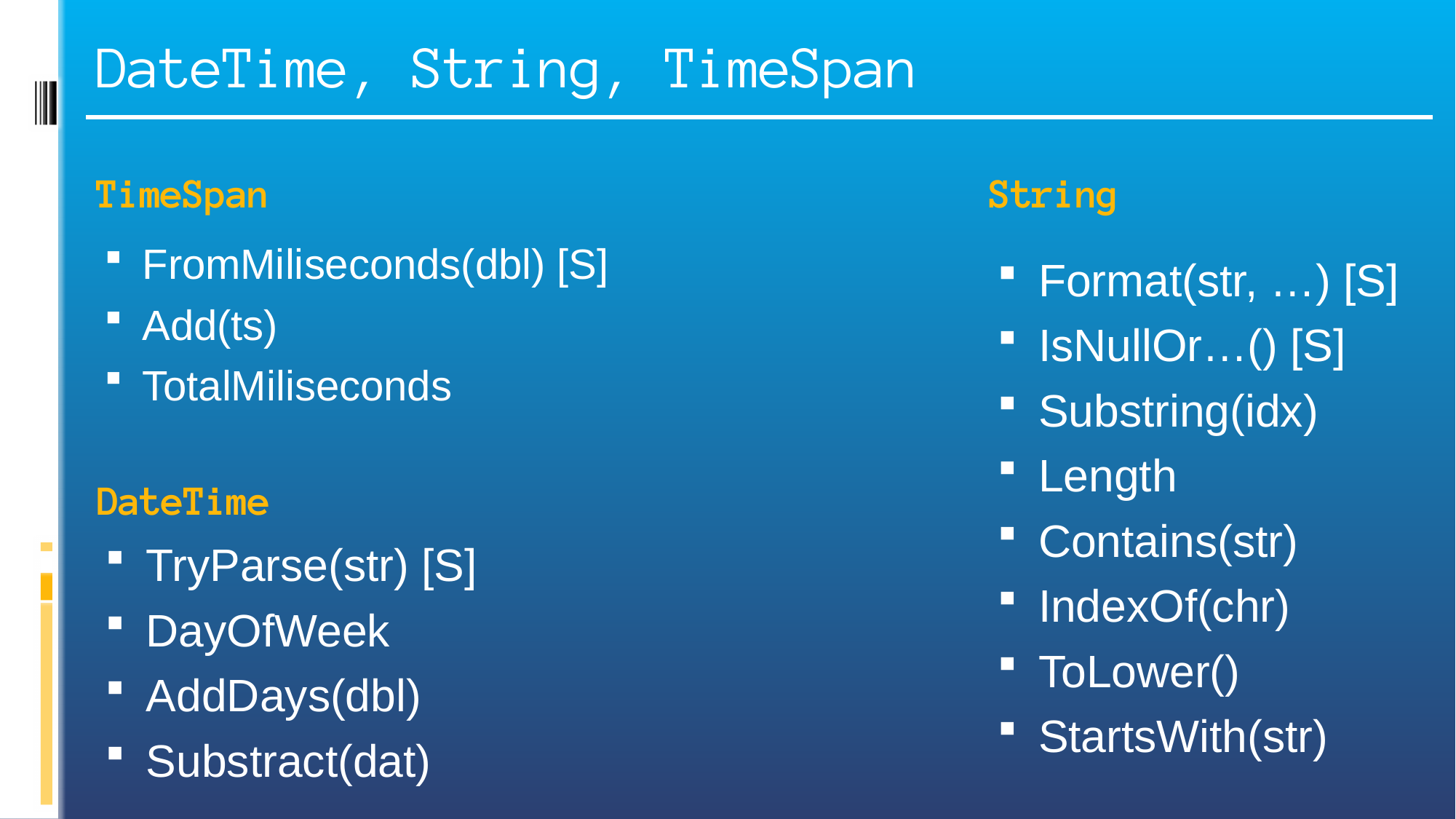

# DateTime, String, TimeSpan
TimeSpan
String
FromMiliseconds(dbl) [S]
Add(ts)
TotalMiliseconds

Format(str, …) [S]
IsNullOr…() [S]
Substring(idx)
Length
Contains(str)
IndexOf(chr)
ToLower()
StartsWith(str)

DateTime
TryParse(str) [S]
DayOfWeek
AddDays(dbl)
Substract(dat)